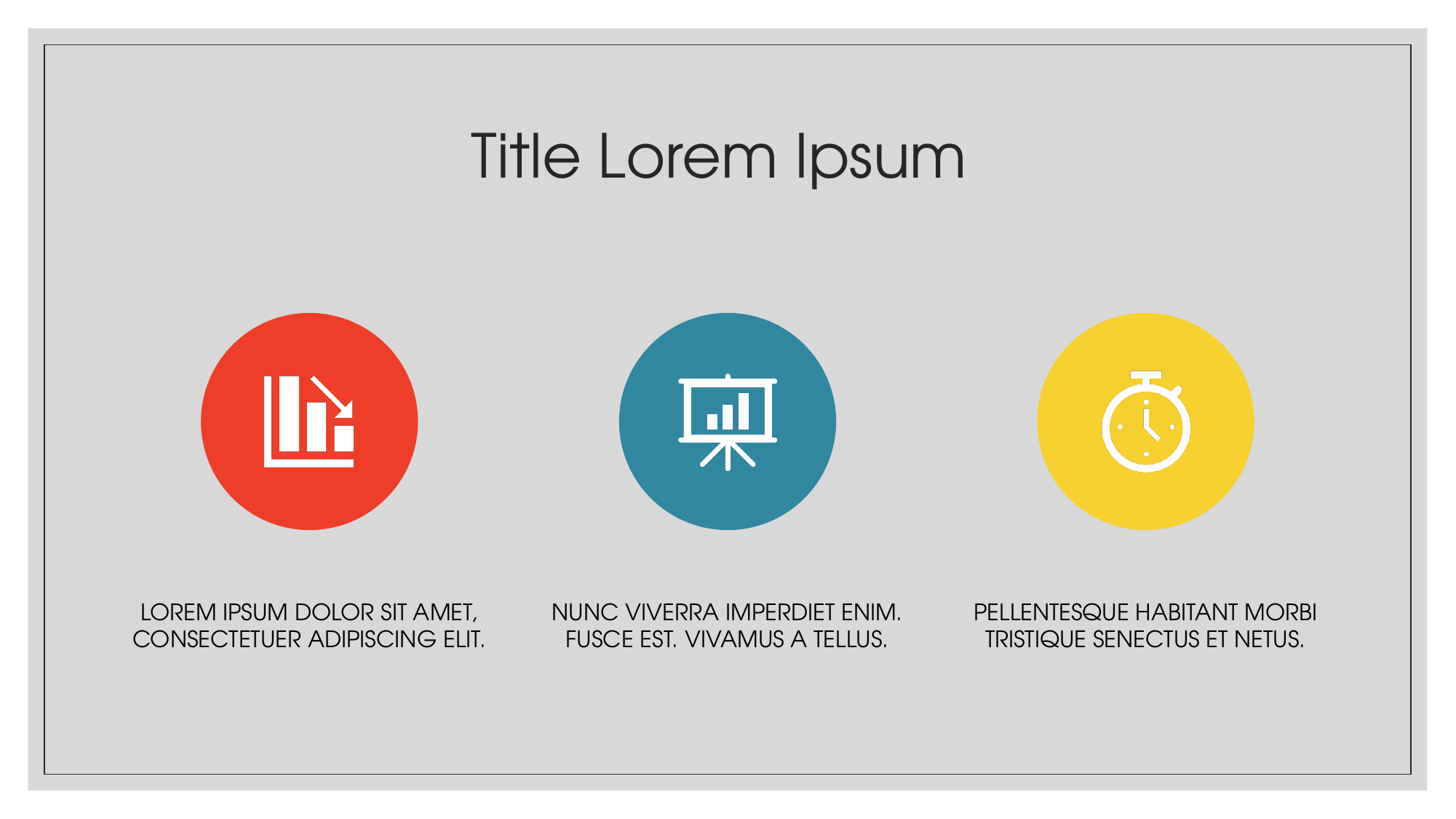

# Title Lorem Ipsum

LOREM IPSUM DOLOR SIT AMET, CONSECTETUER ADIPISCING ELIT.

NUNC VIVERRA IMPERDIET ENIM. FUSCE EST. VIVAMUS A TELLUS.

PELLENTESQUE HABITANT MORBI TRISTIQUE SENECTUS ET NETUS.